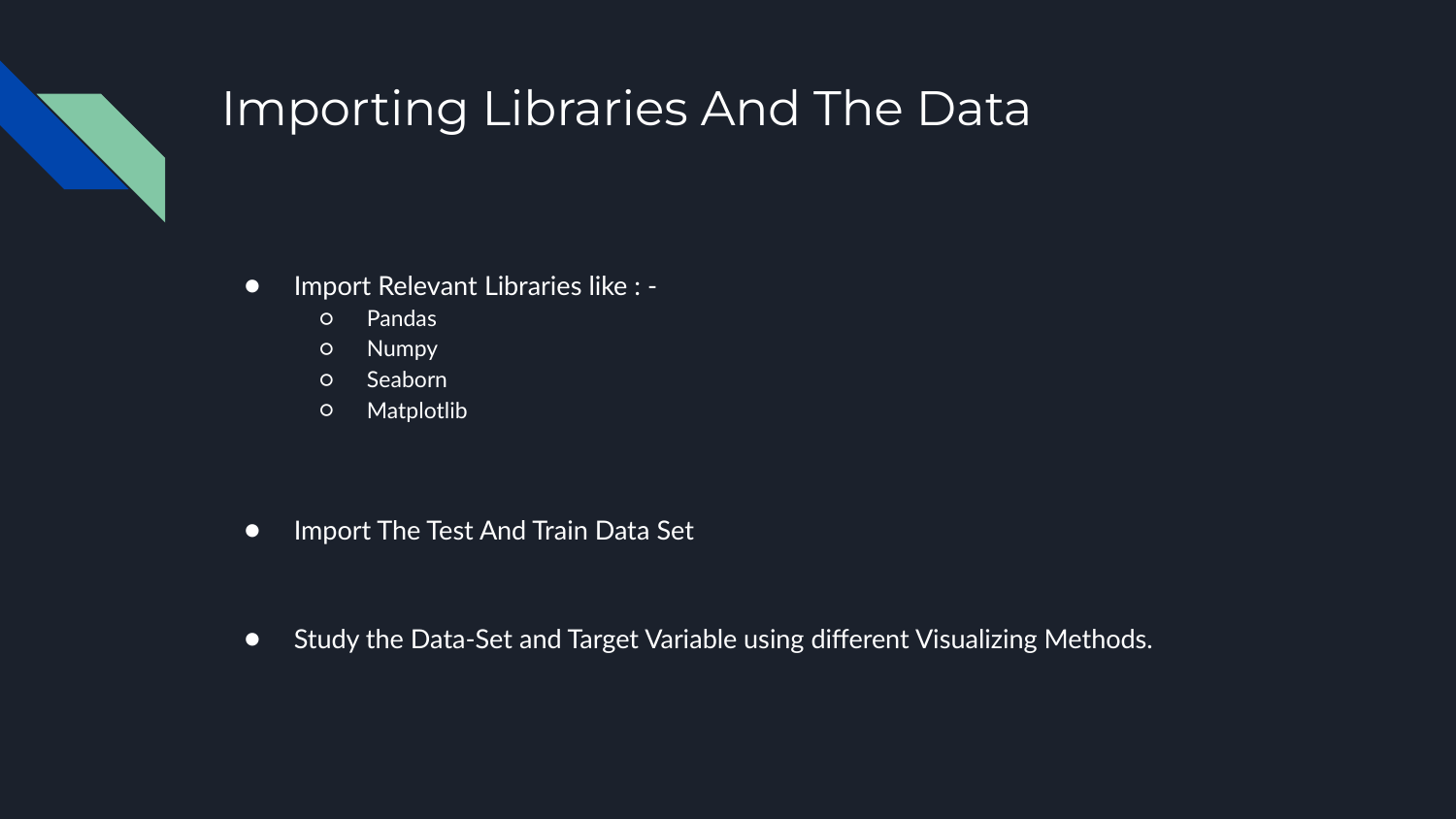

# Importing Libraries And The Data
Import Relevant Libraries like : -
Pandas
Numpy
Seaborn
Matplotlib

Import The Test And Train Data Set

Study the Data-Set and Target Variable using different Visualizing Methods.